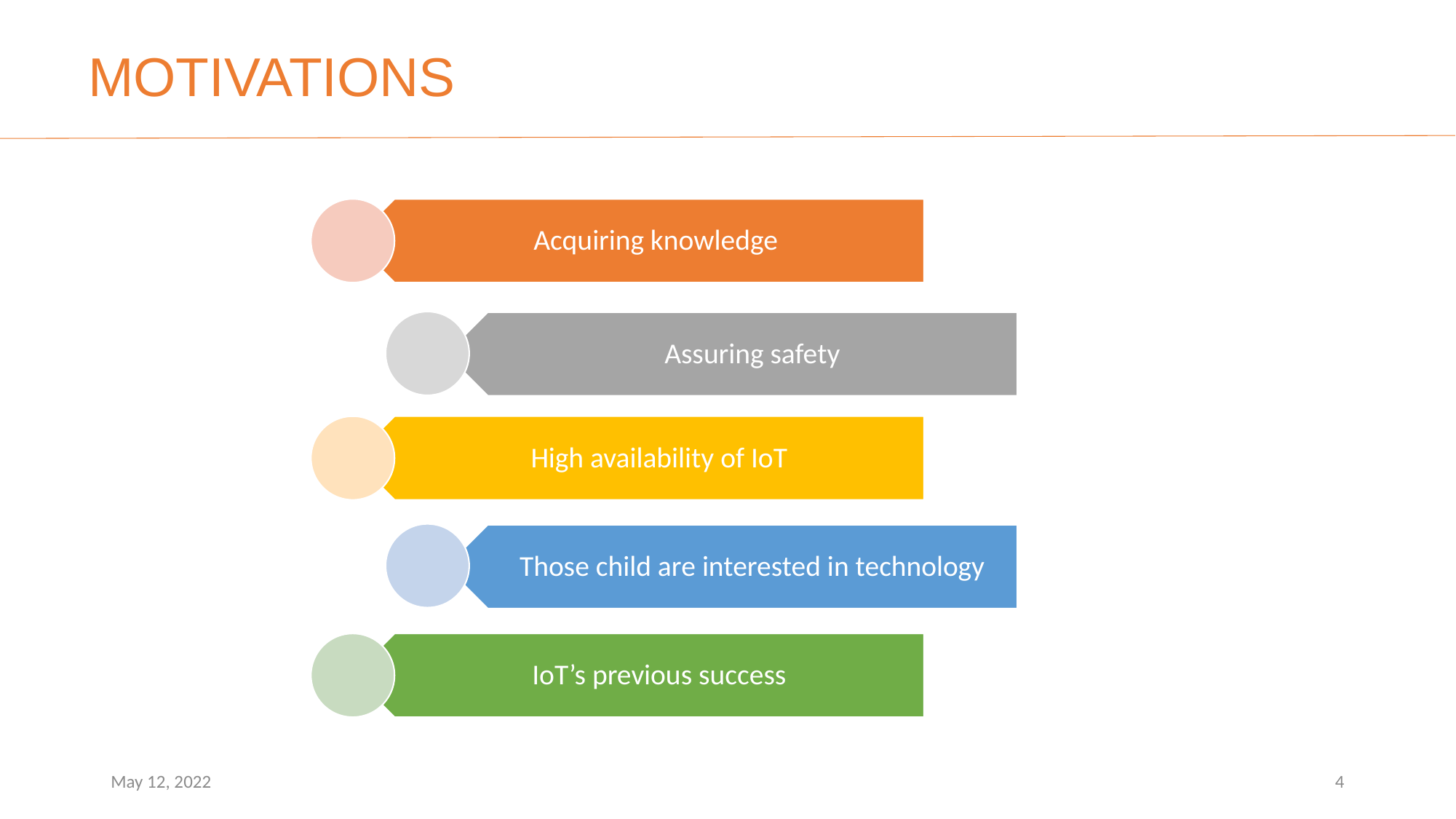

MOTIVATIONS
Acquiring knowledge

Assuring safety
High availability of IoT

Those child are interested in technology
IoT’s previous success

May 12, 2022
4